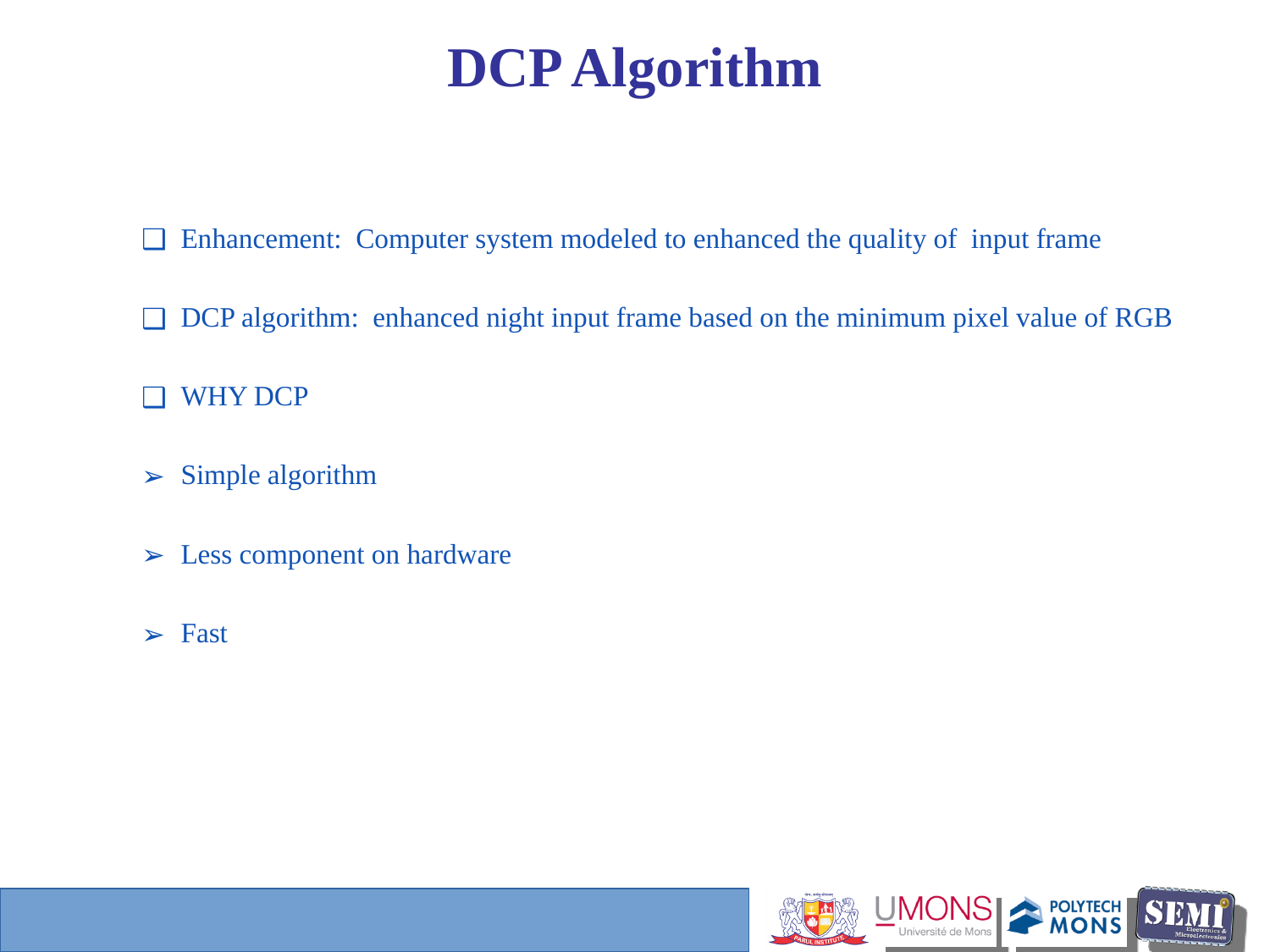

DCP Algorithm
Enhancement:  Computer system modeled to enhanced the quality of  input frame

DCP algorithm:  enhanced night input frame based on the minimum pixel value of RGB

WHY DCP

Simple algorithm

Less component on hardware

Fast